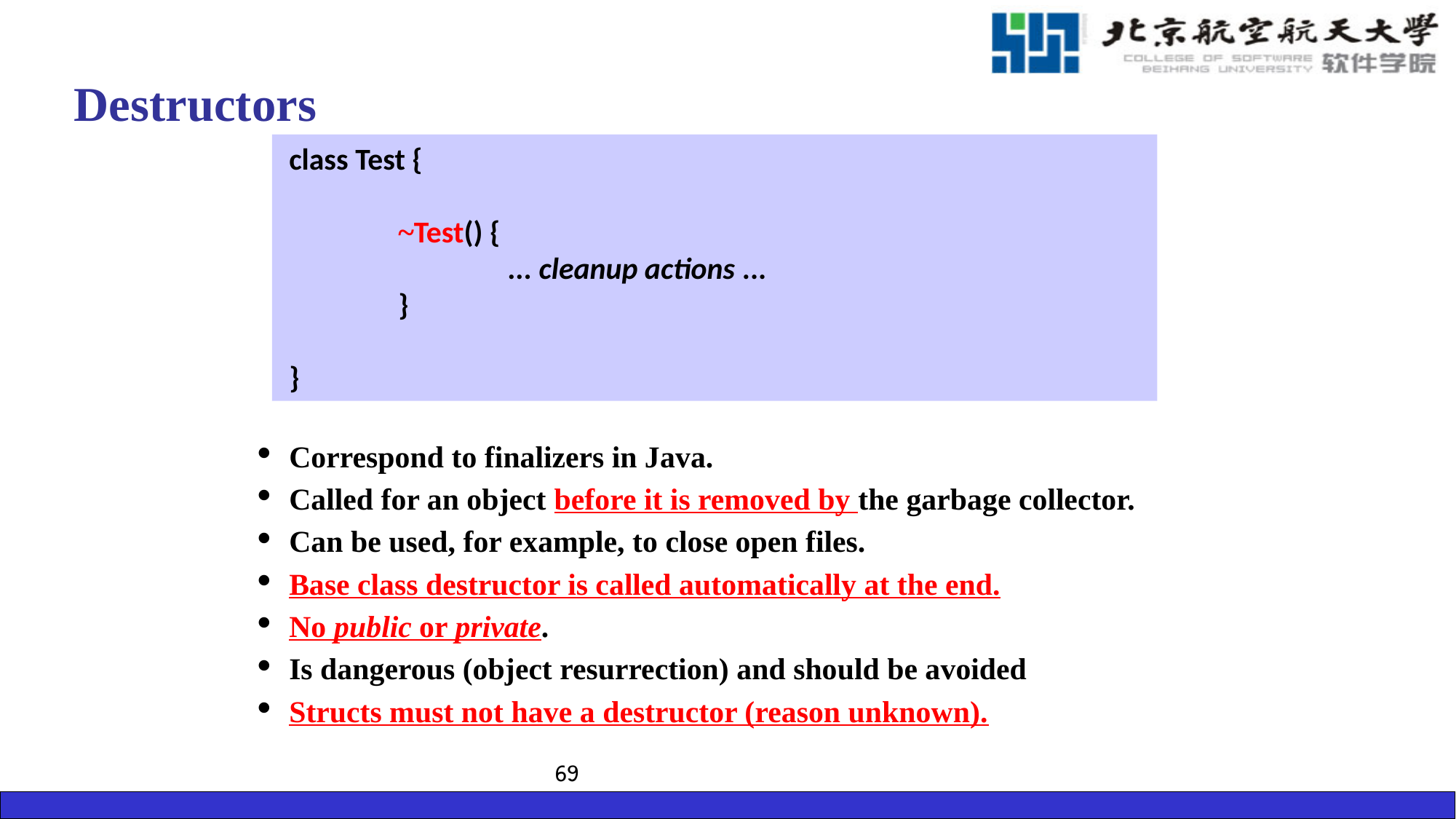

# Destructors
	class Test {

		~Test() {
			... cleanup actions ...
		}

	}

Correspond to finalizers in Java.
Called for an object before it is removed by the garbage collector.
Can be used, for example, to close open files.
Base class destructor is called automatically at the end.
No public or private.
Is dangerous (object resurrection) and should be avoided
Structs must not have a destructor (reason unknown).

69